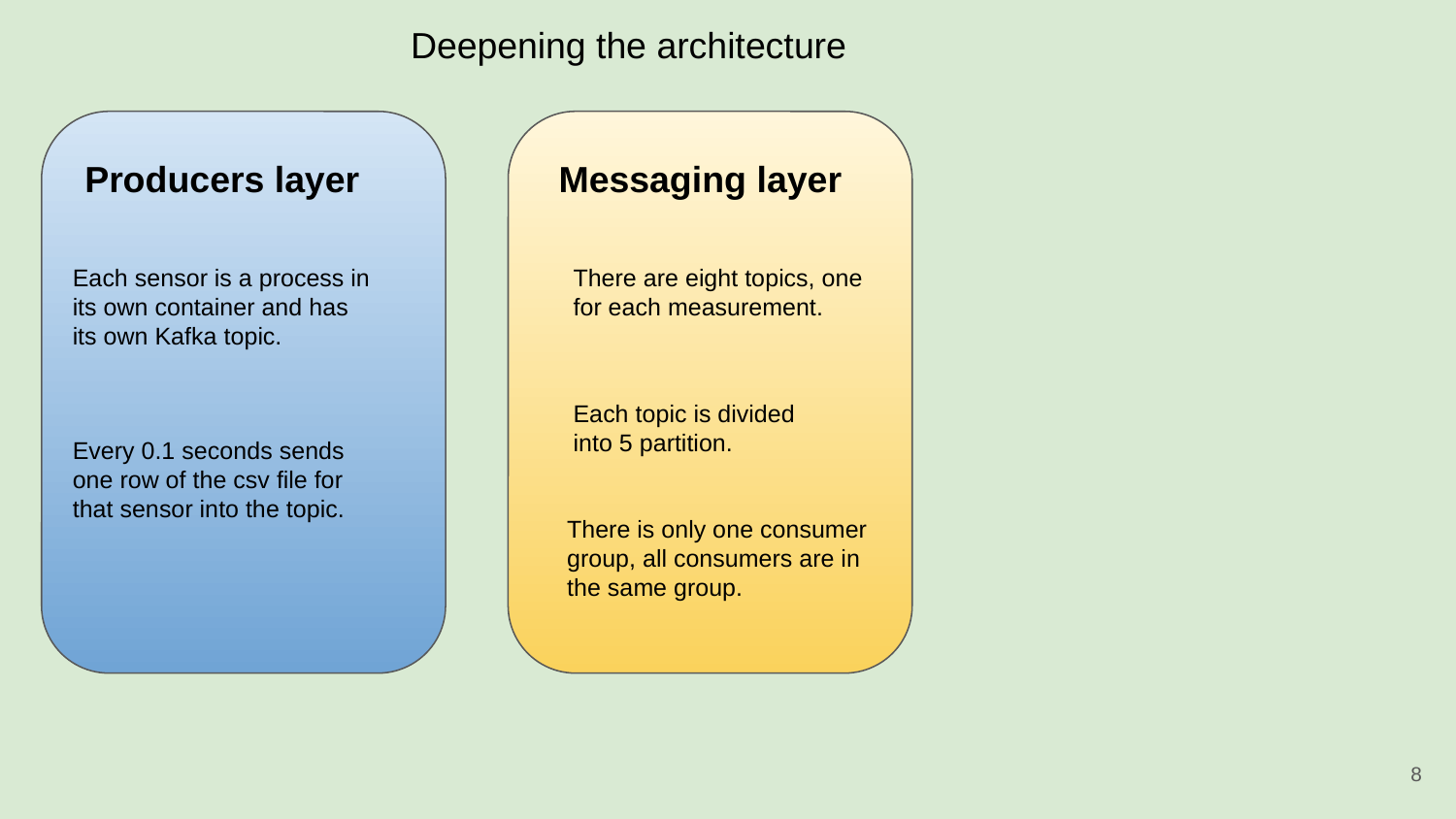

Deepening the architecture

Producers layer
Messaging layer
Each sensor is a process in its own container and has its own Kafka topic.
There are eight topics, one for each measurement.
Each topic is divided into 5 partition.
Every 0.1 seconds sends one row of the csv file for that sensor into the topic.
There is only one consumer group, all consumers are in the same group.
8